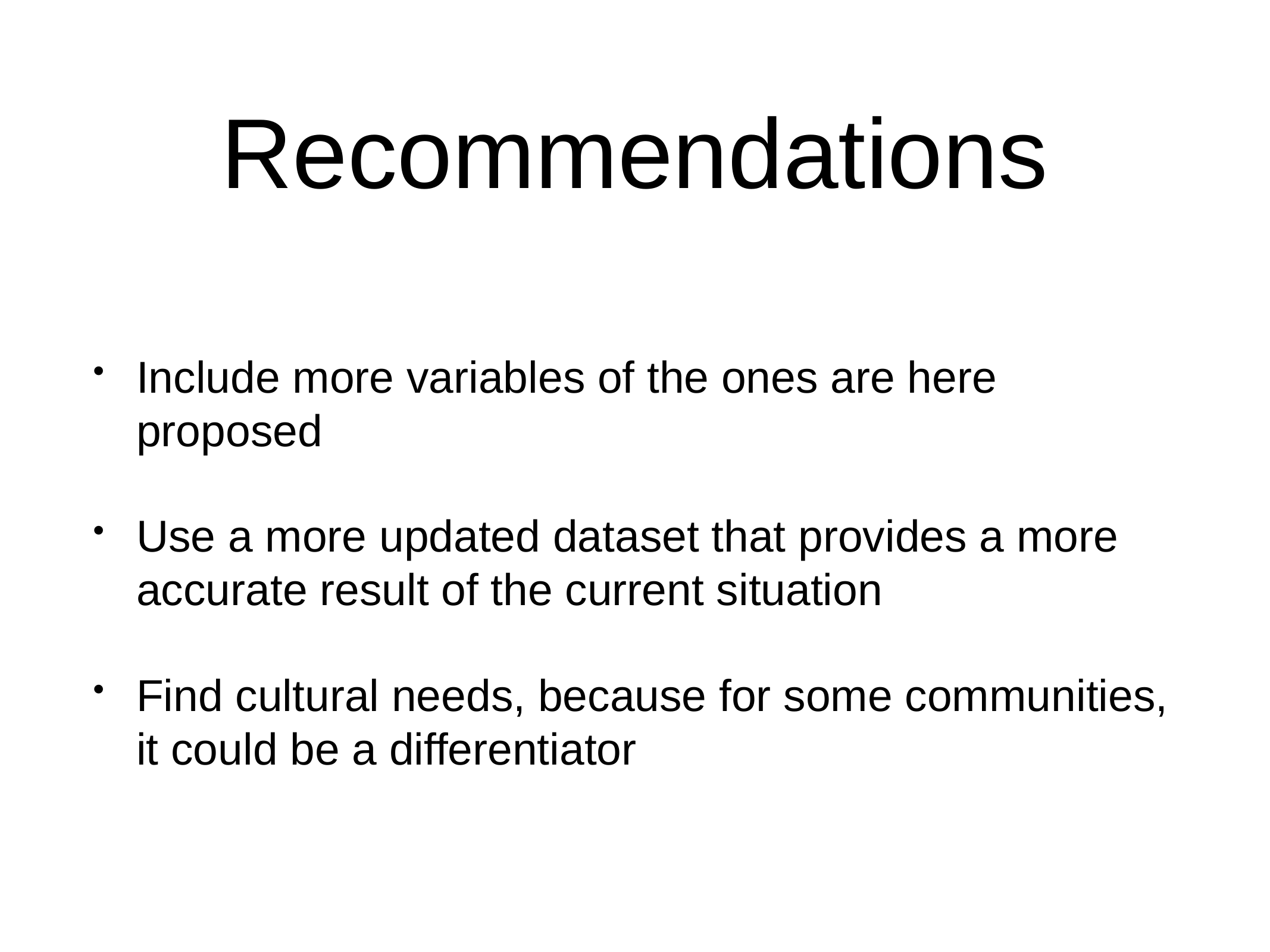

# Recommendations
Include more variables of the ones are here proposed
Use a more updated dataset that provides a more accurate result of the current situation
Find cultural needs, because for some communities, it could be a differentiator